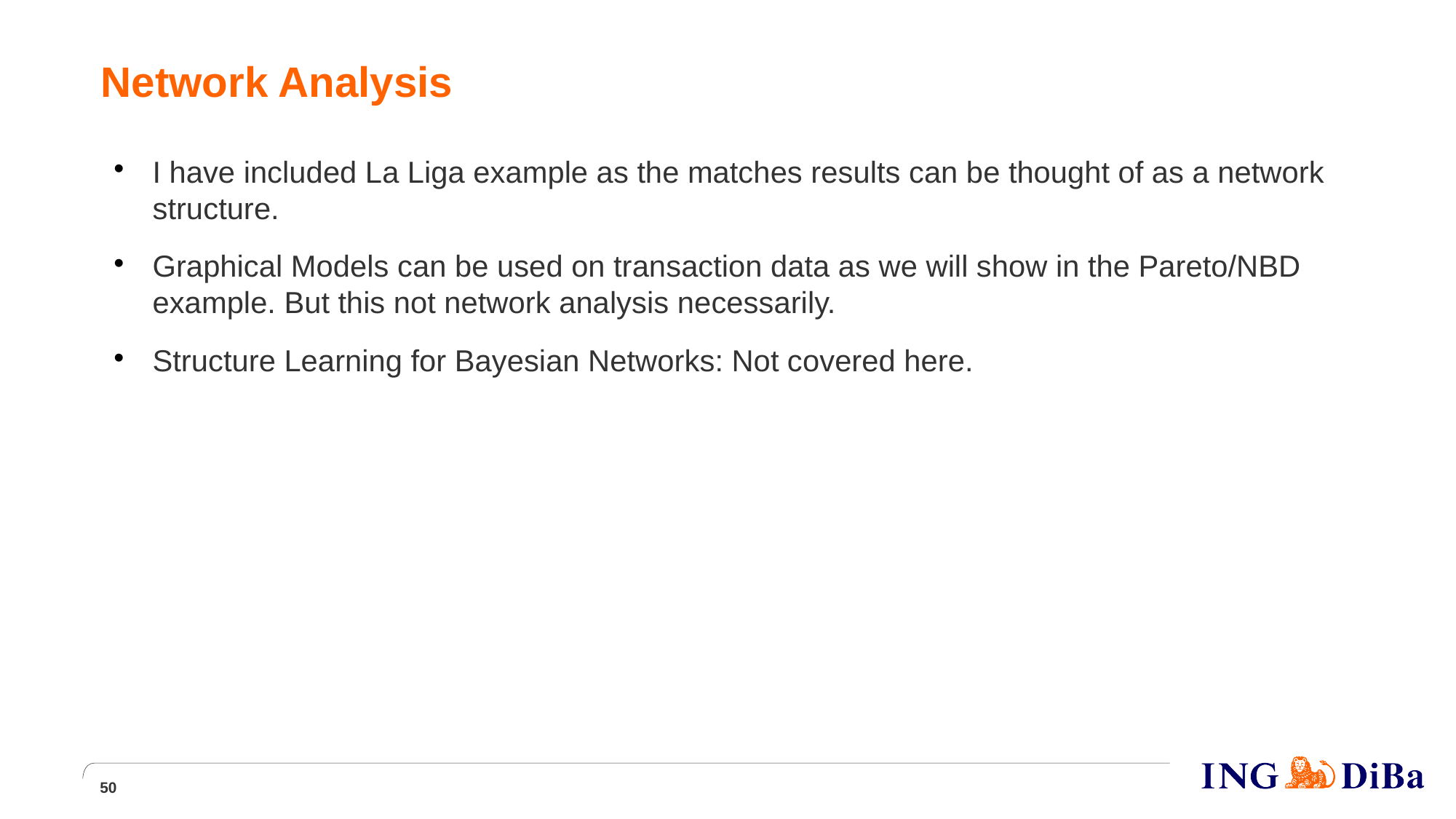

Network Analysis
I have included La Liga example as the matches results can be thought of as a network structure.
Graphical Models can be used on transaction data as we will show in the Pareto/NBD example. But this not network analysis necessarily.
Structure Learning for Bayesian Networks: Not covered here.
50